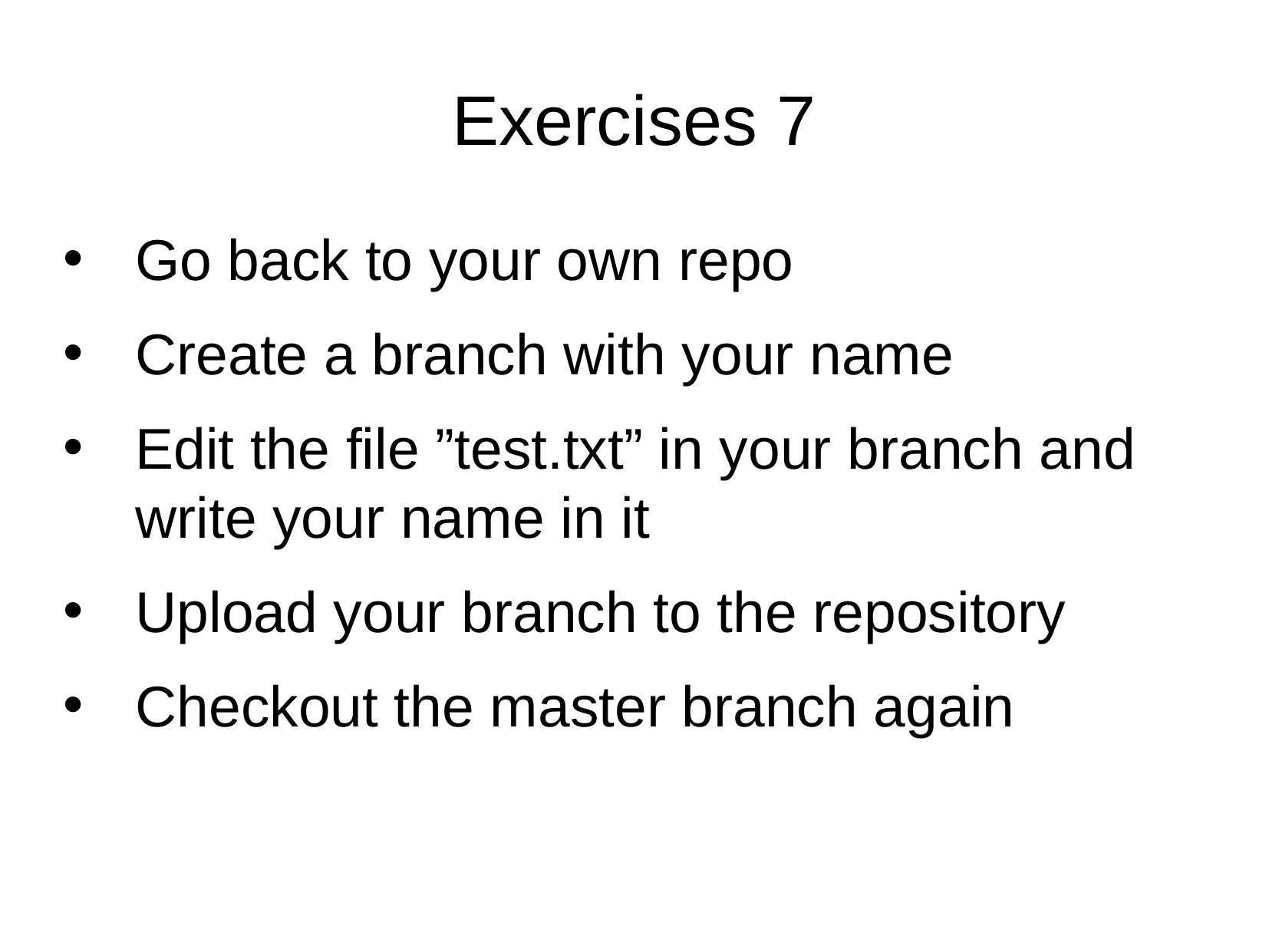

# Exercises 7
Go back to your own repo
Create a branch with your name
Edit the file ”test.txt” in your branch and write your name in it
Upload your branch to the repository
Checkout the master branch again